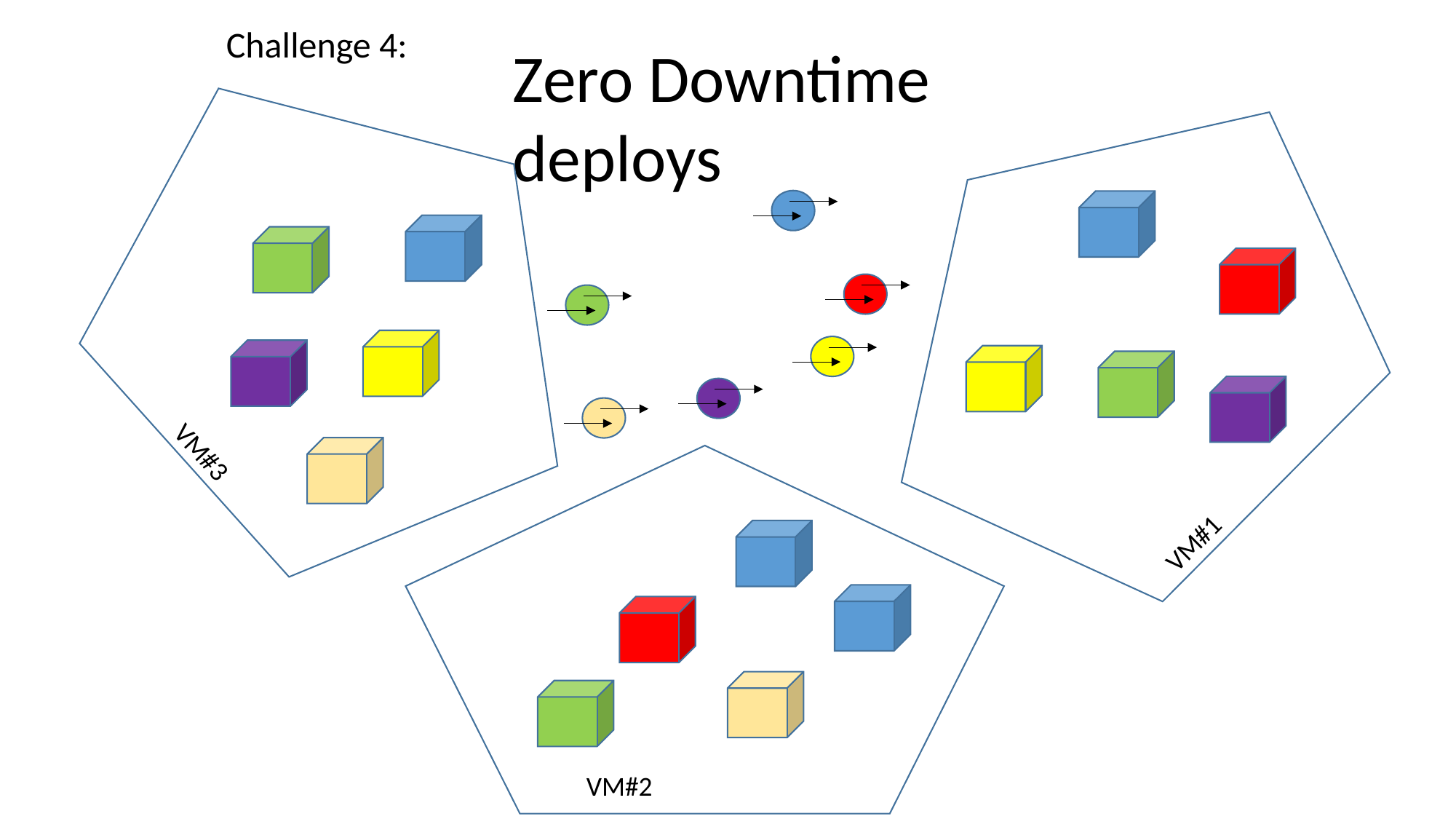

Challenge 4:
Zero Downtime deploys

VM#3
VM#1

VM#2